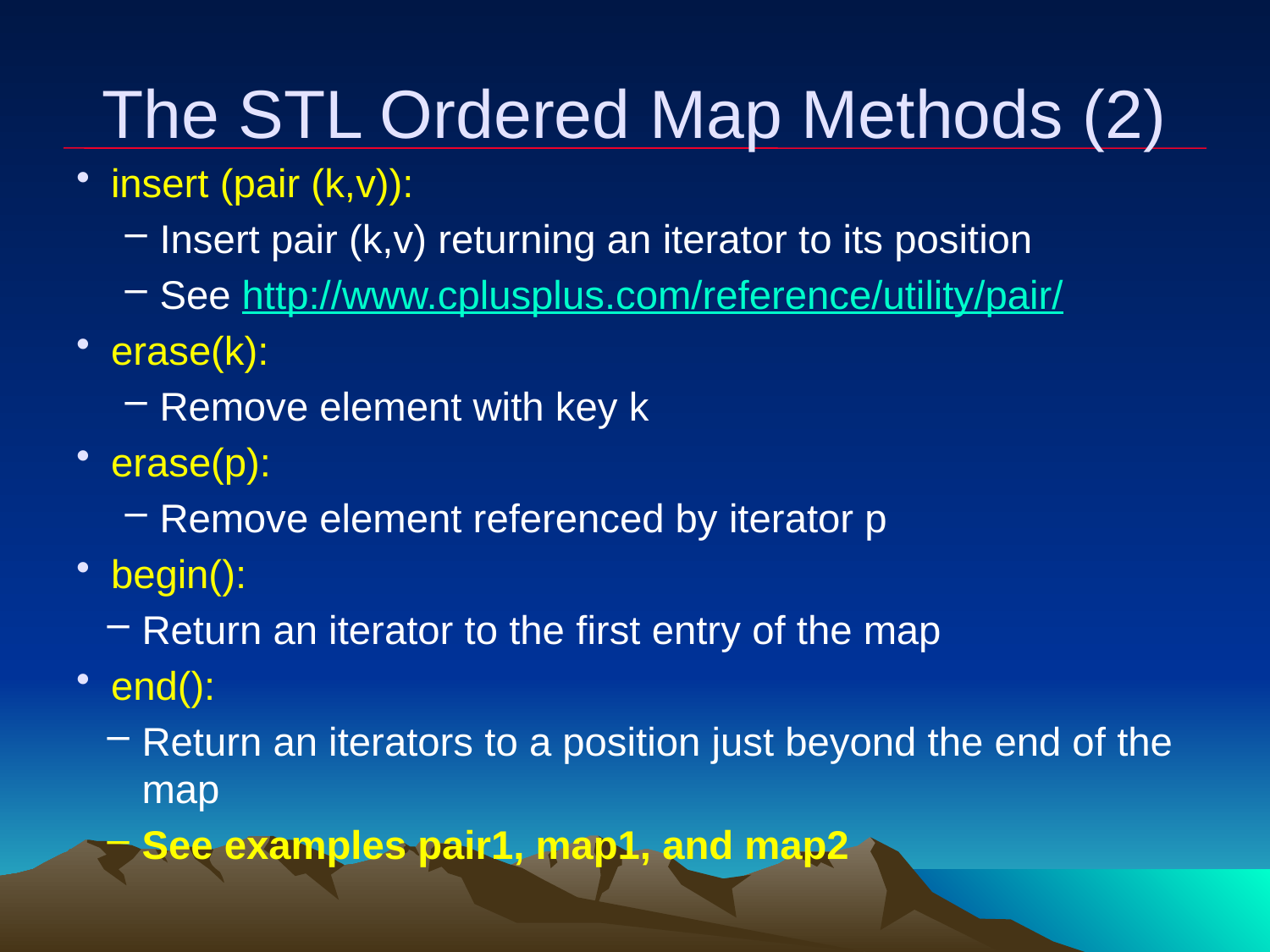

# The STL Ordered Map Methods (2)
insert (pair (k,v)):
Insert pair (k,v) returning an iterator to its position
See http://www.cplusplus.com/reference/utility/pair/
erase(k):
Remove element with key k
erase(p):
Remove element referenced by iterator p
begin():
Return an iterator to the first entry of the map
end():
Return an iterators to a position just beyond the end of the map
See examples pair1, map1, and map2